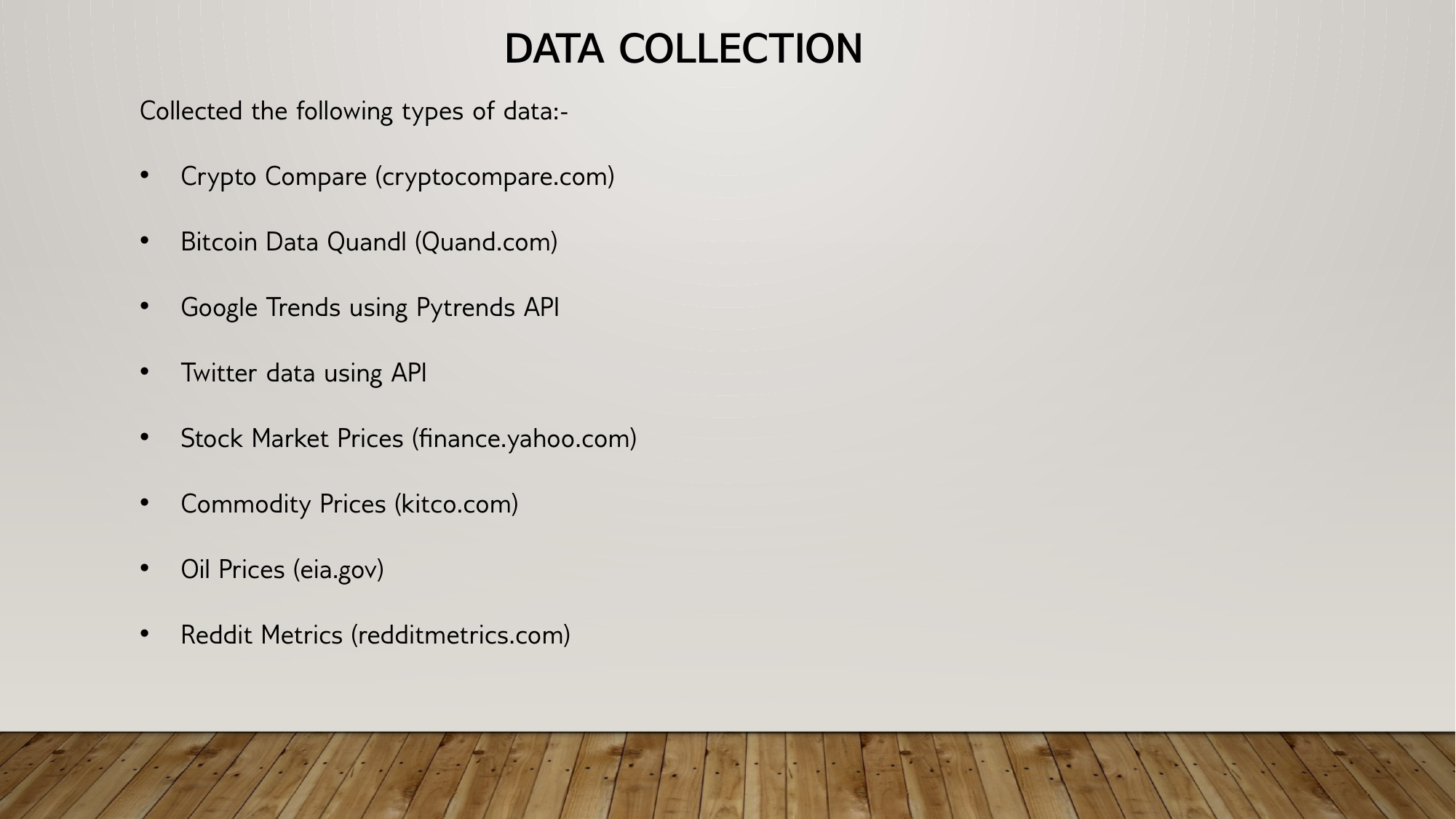

DATA COLLECTION
Collected the following types of data:-

Crypto Compare (cryptocompare.com)

Bitcoin Data Quandl (Quand.com)

Google Trends using Pytrends API

Twitter data using API

Stock Market Prices (finance.yahoo.com)

Commodity Prices (kitco.com)

Oil Prices (eia.gov)

Reddit Metrics (redditmetrics.com)